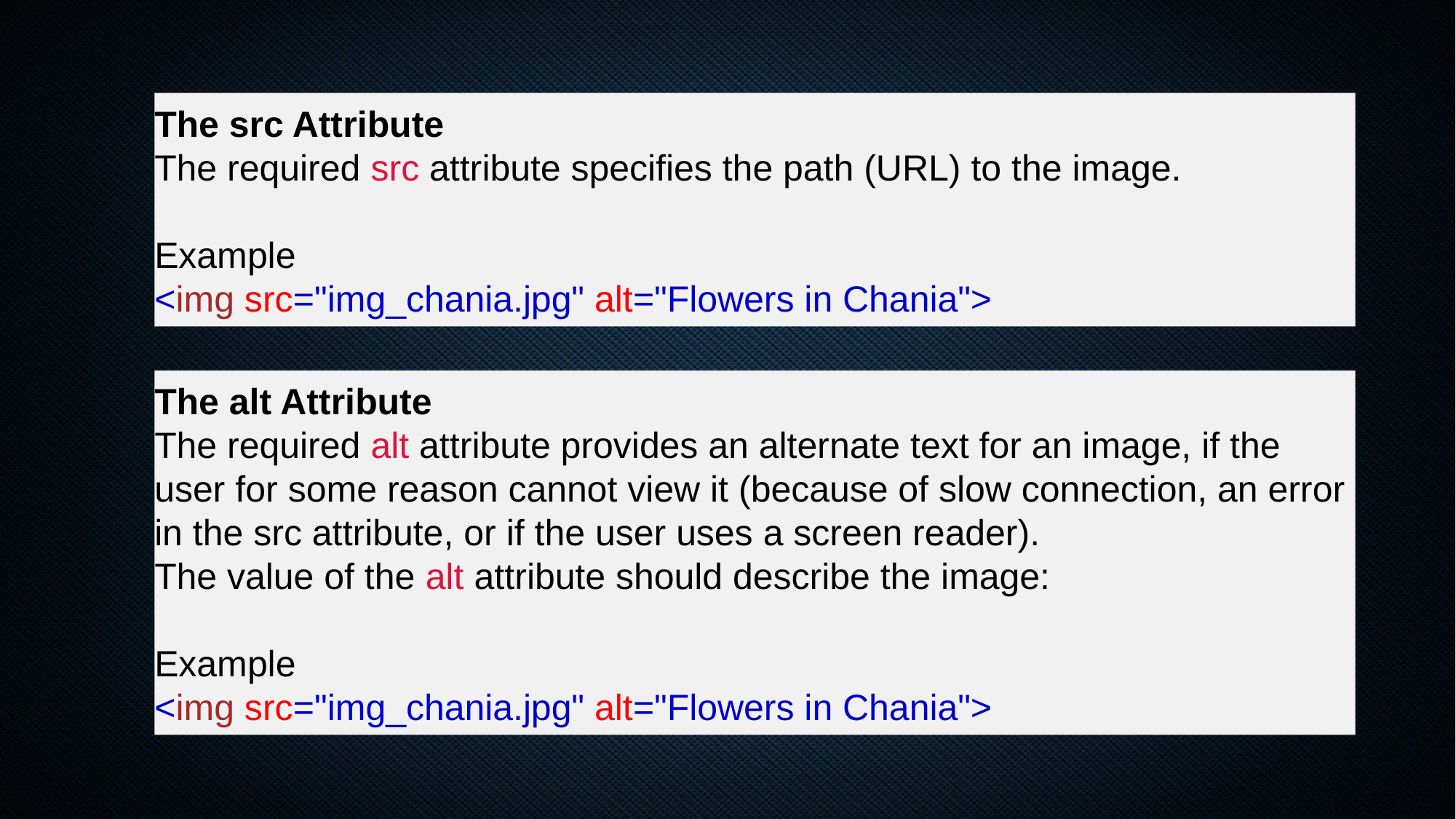

The src Attribute
The required src attribute specifies the path (URL) to the image.

Example
<img src="img_chania.jpg" alt="Flowers in Chania">
The alt Attribute
The required alt attribute provides an alternate text for an image, if the user for some reason cannot view it (because of slow connection, an error in the src attribute, or if the user uses a screen reader).
The value of the alt attribute should describe the image:

Example
<img src="img_chania.jpg" alt="Flowers in Chania">